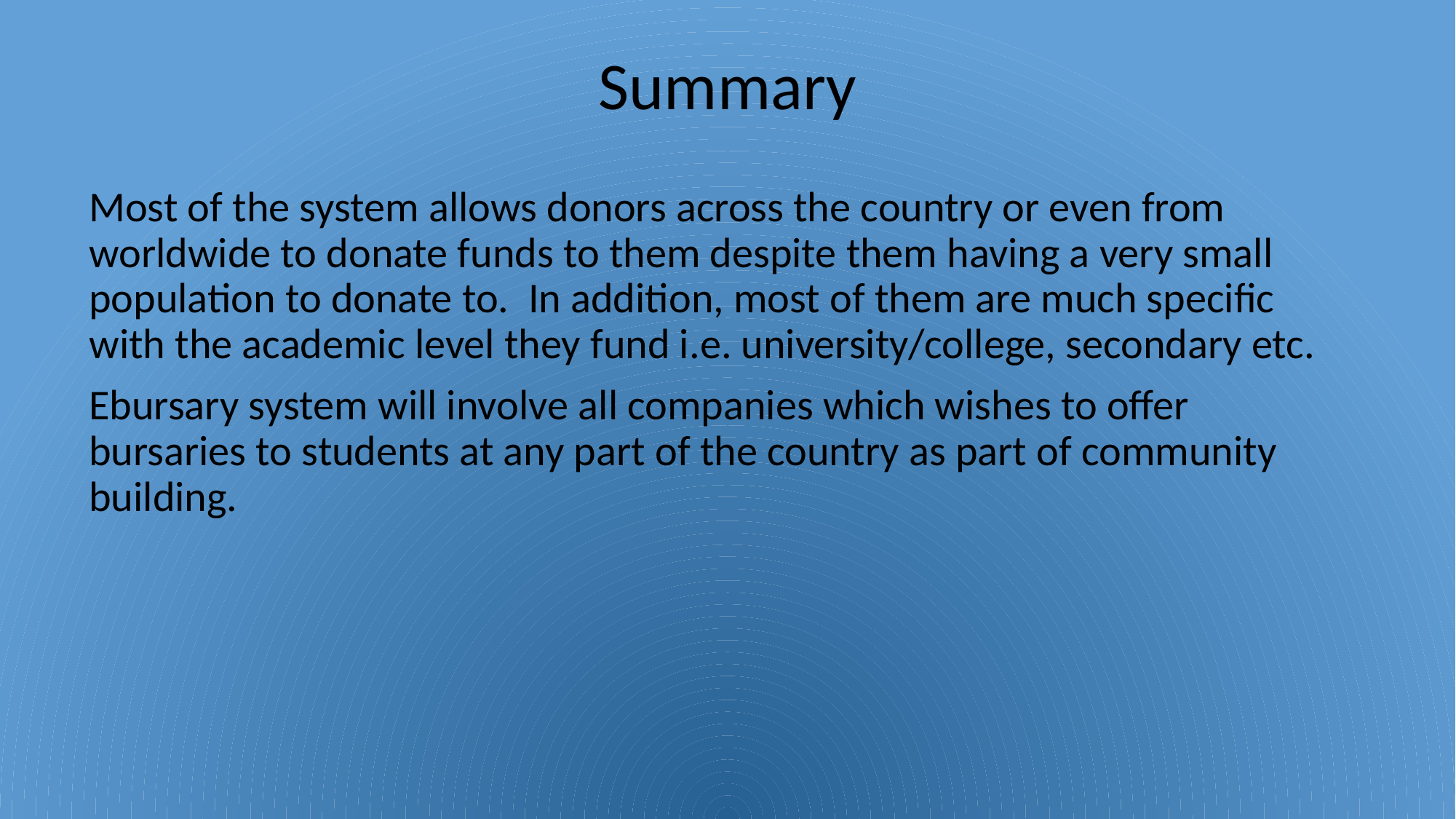

# Summary
Most of the system allows donors across the country or even from worldwide to donate funds to them despite them having a very small population to donate to.  In addition, most of them are much specific with the academic level they fund i.e. university/college, secondary etc.
Ebursary system will involve all companies which wishes to offer bursaries to students at any part of the country as part of community building.